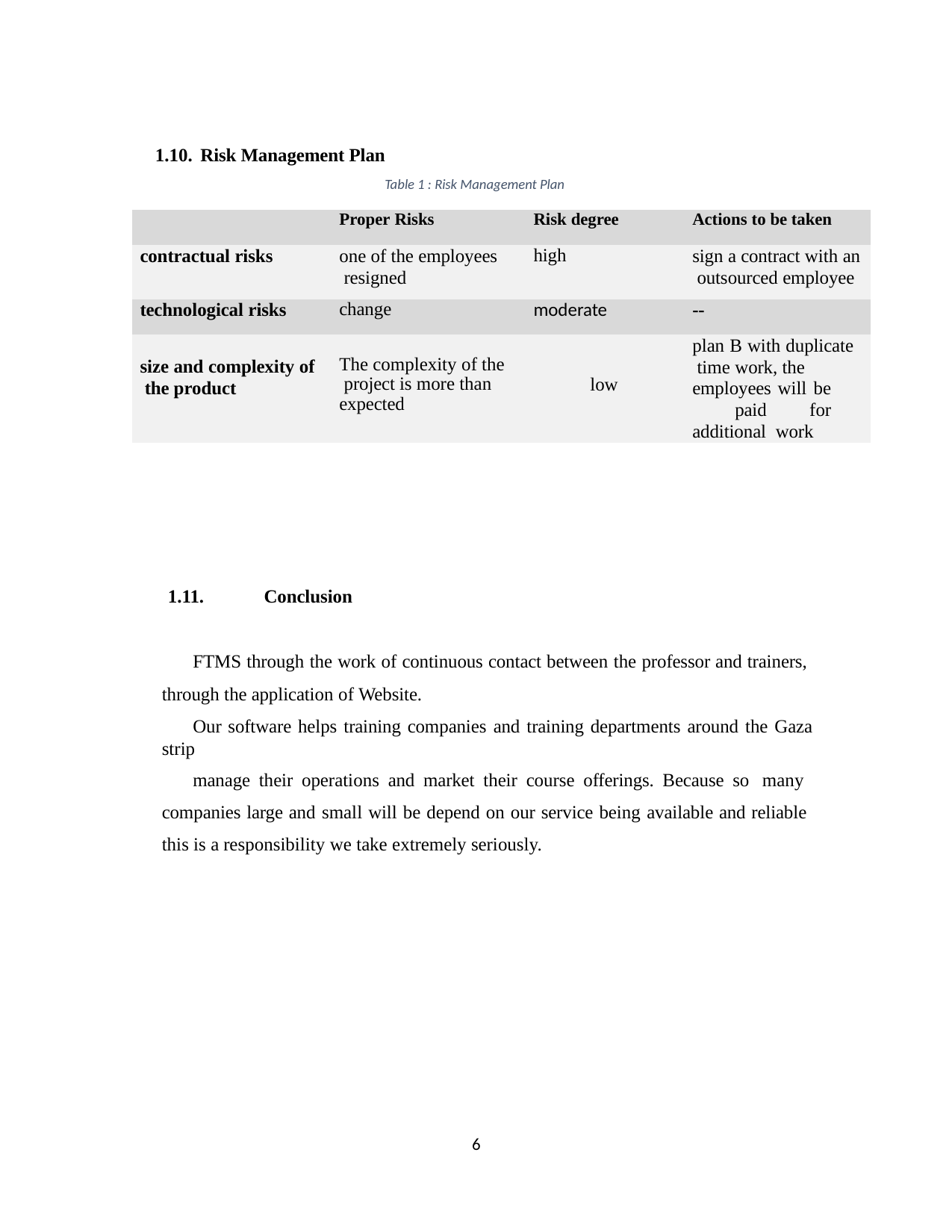

1.10. Risk Management Plan
Table 1 : Risk Management Plan
|  | Proper Risks | Risk degree | Actions to be taken |
| --- | --- | --- | --- |
| contractual risks | one of the employees resigned | high | sign a contract with an outsourced employee |
| technological risks | change | moderate | -- |
| size and complexity of the product | The complexity of the project is more than expected | low | plan B with duplicate time work, the employees will be paid for additional work |
1.11.	Conclusion

FTMS through the work of continuous contact between the professor and trainers,  through the application of Website.
Our software helps training companies and training departments around the Gaza strip
manage their operations and market their course offerings. Because so many  companies large and small will be depend on our service being available and reliable  this is a responsibility we take extremely seriously.
6